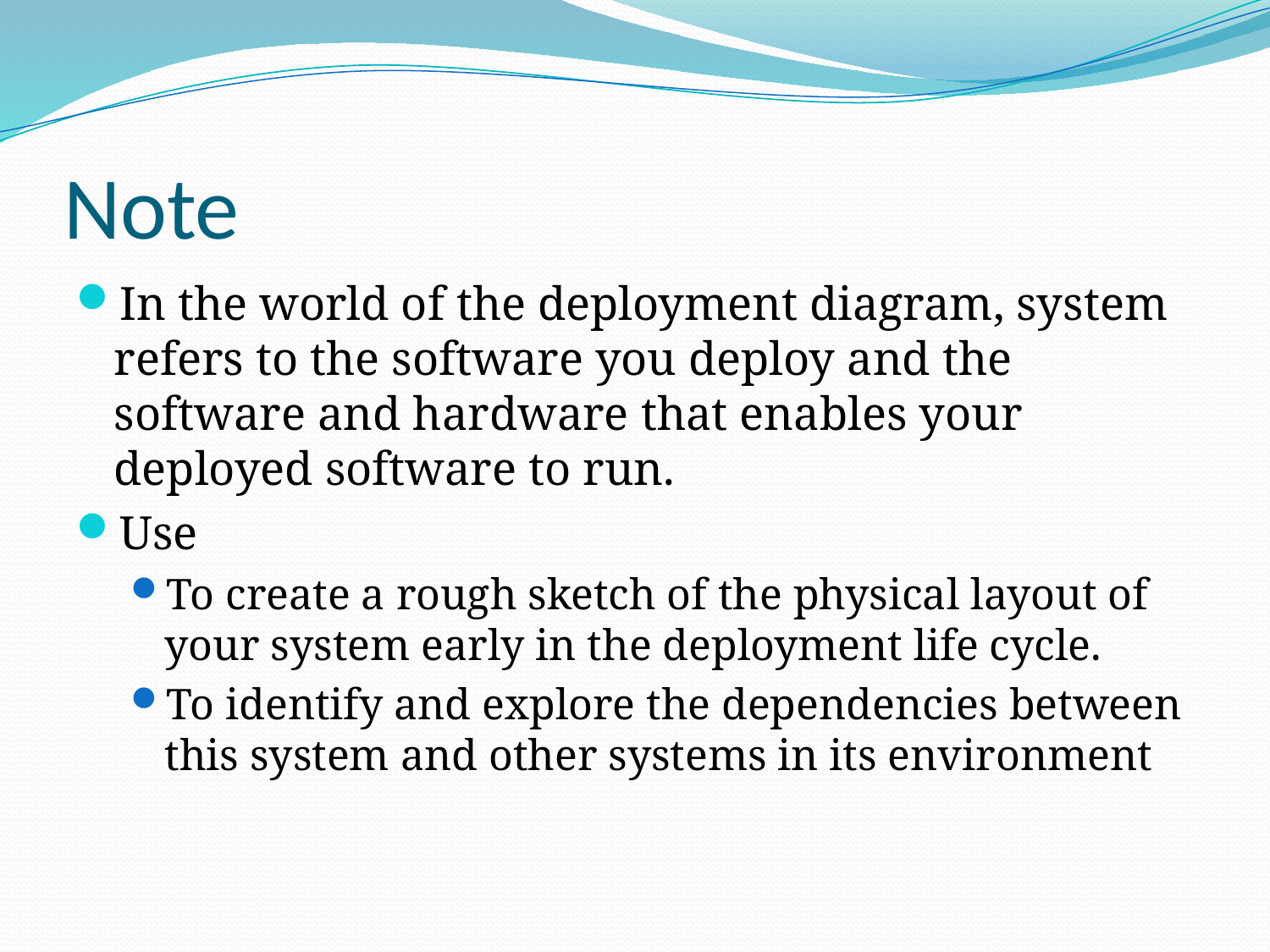

# Note
In the world of the deployment diagram, system refers to the software you deploy and the software and hardware that enables your deployed software to run.
Use
To create a rough sketch of the physical layout of your system early in the deployment life cycle.
To identify and explore the dependencies between this system and other systems in its environment